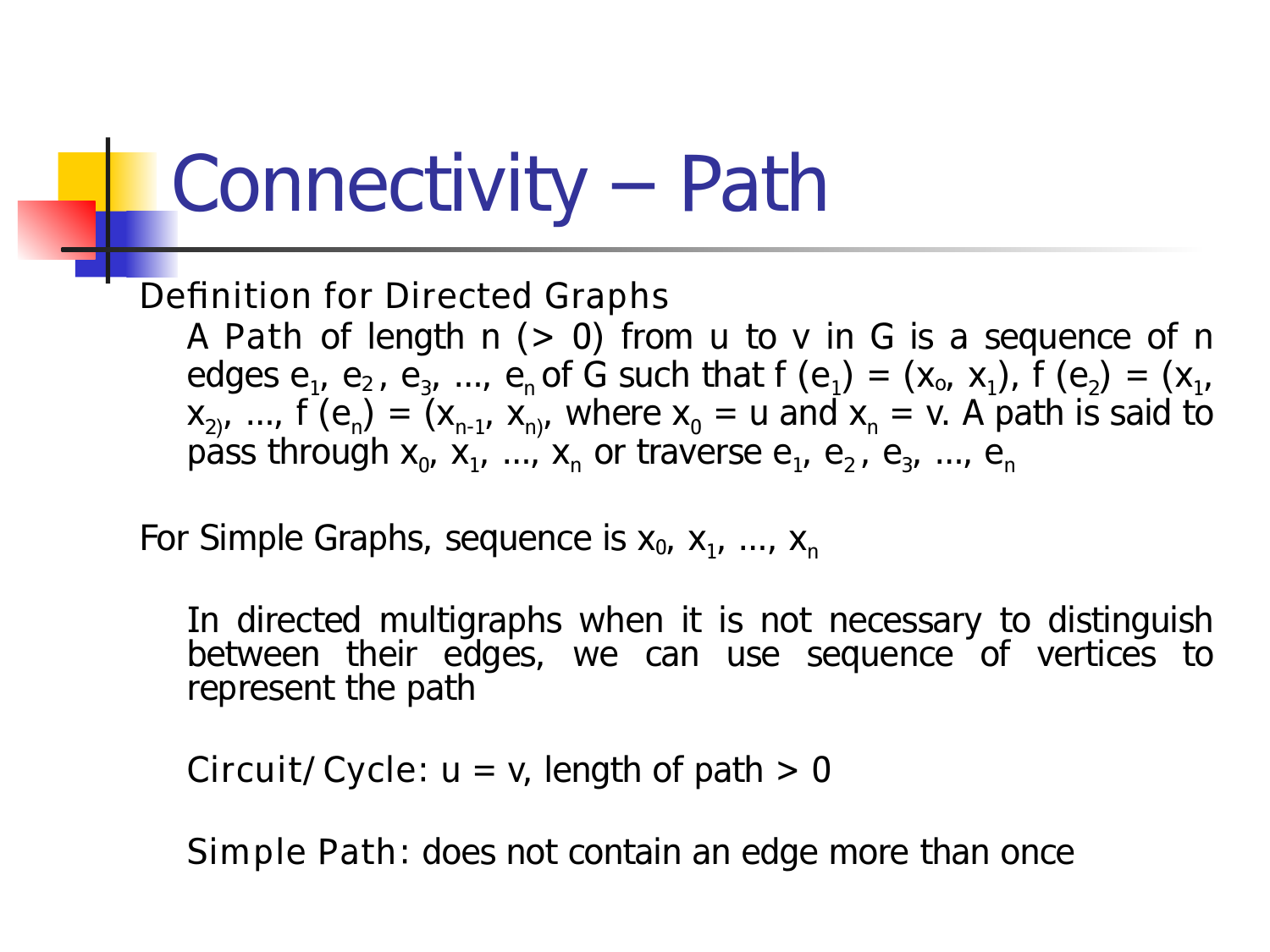

# Connectivity – Path
Definition for Directed Graphs
	A Path of length n (> 0) from u to v in G is a sequence of n edges e1, e2 , e3, …, en of G such that f (e1) = (xo, x1), f (e2) = (x1, x2), …, f (en) = (xn-1, xn), where x0 = u and xn = v. A path is said to pass through x0, x1, …, xn  or traverse e1, e2 , e3, …, en

For Simple Graphs, sequence is x0, x1, …, xn

	In directed multigraphs when it is not necessary to distinguish between their edges, we can use sequence of vertices to represent the path

	Circuit/Cycle: u = v, length of path > 0

	Simple Path: does not contain an edge more than once